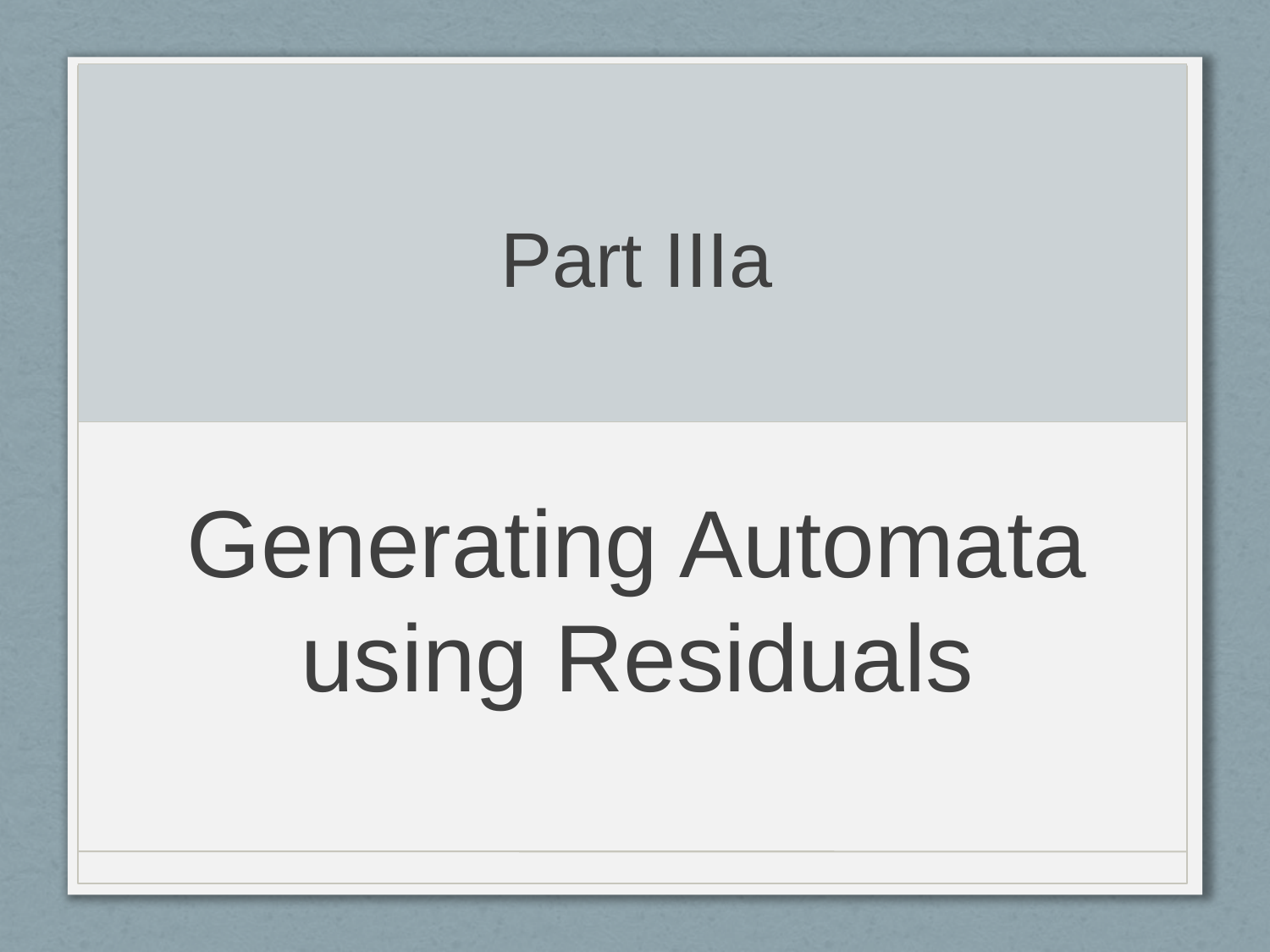

# Part IIIa
Generating Automata using Residuals